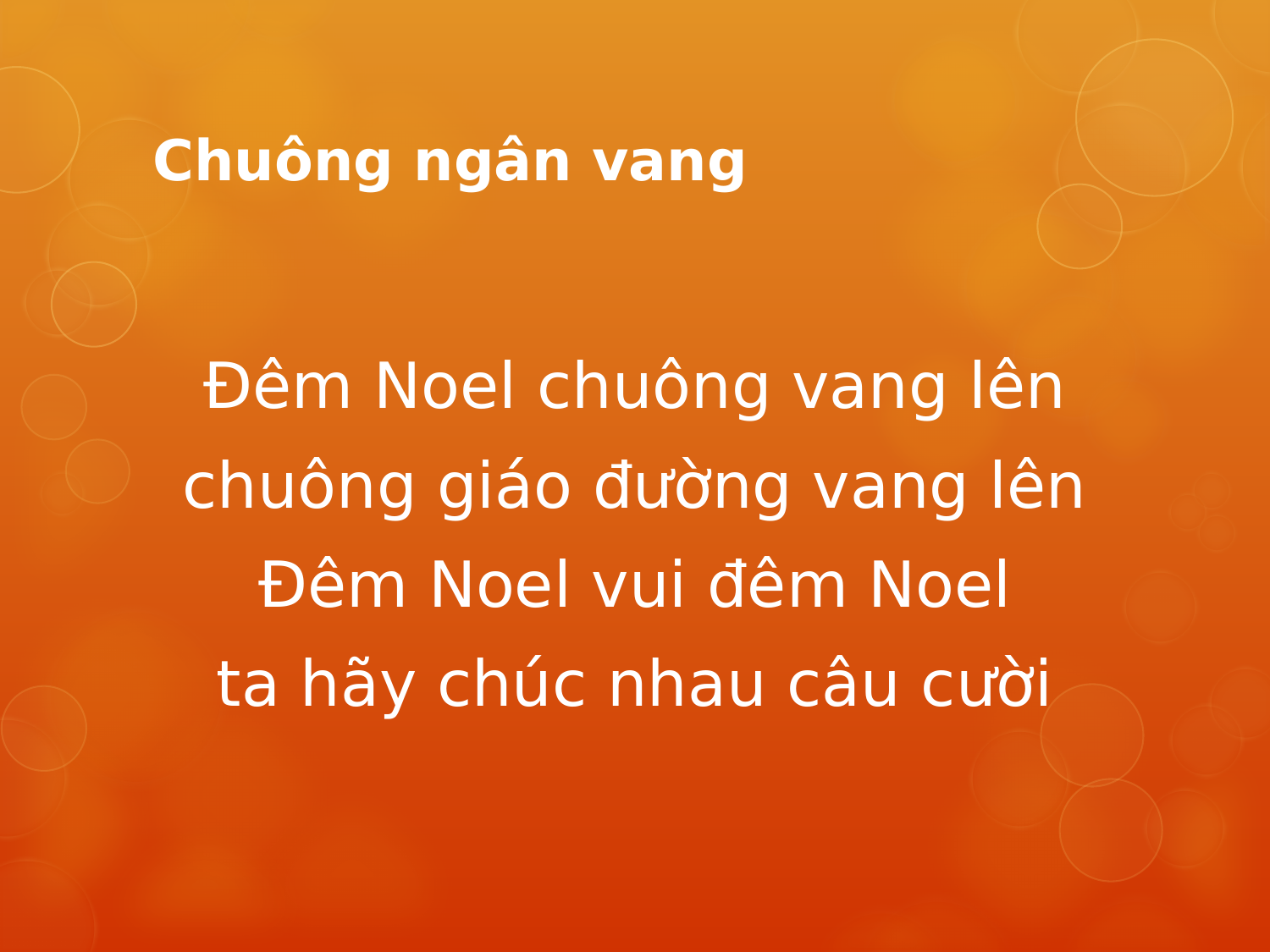

# Chuông ngân vang
Đêm Noel chuông vang lên
chuông giáo đường vang lên
Đêm Noel vui đêm Noel
ta hãy chúc nhau câu cười